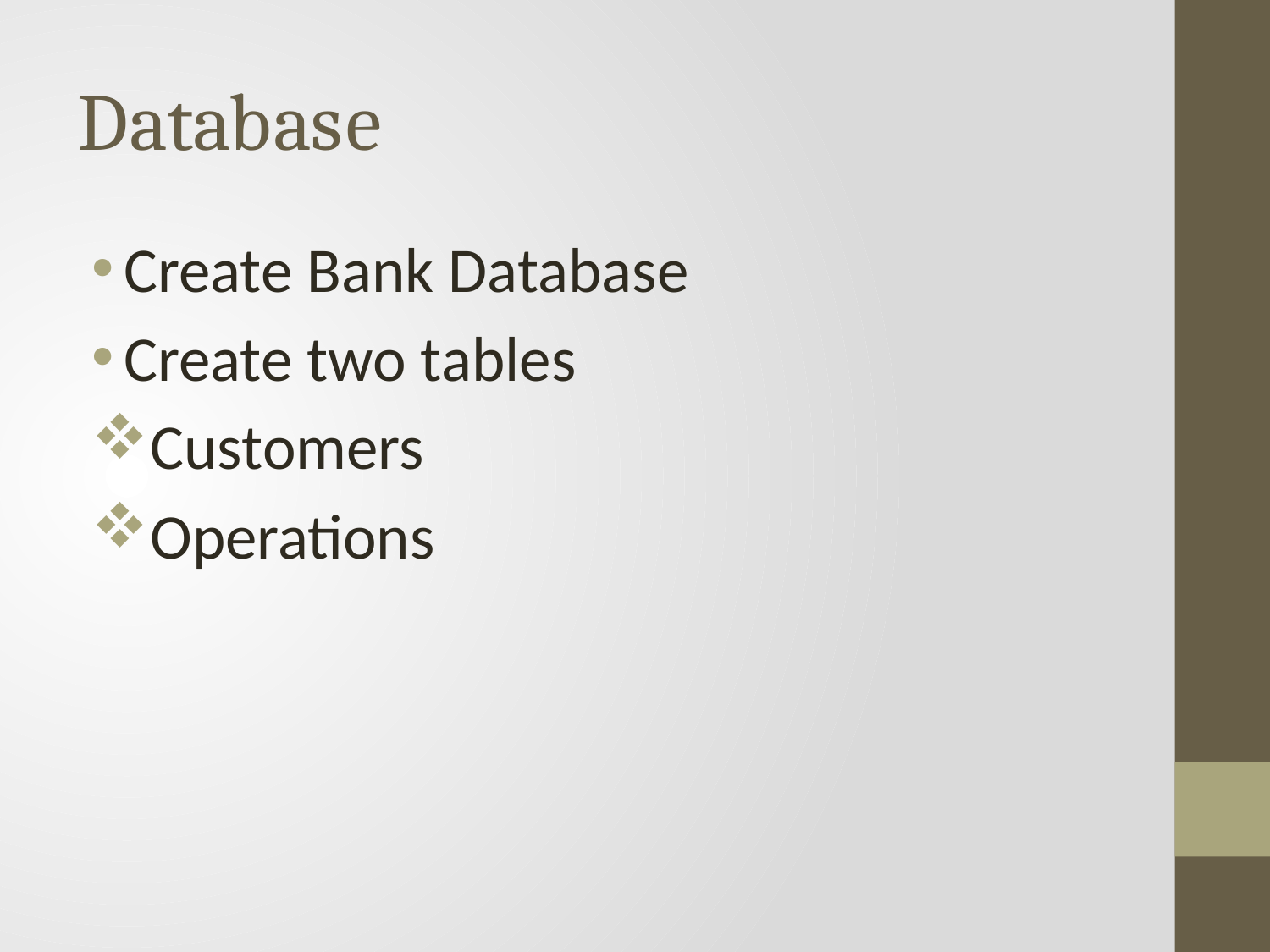

# Database
Create Bank Database
Create two tables
Customers
Operations